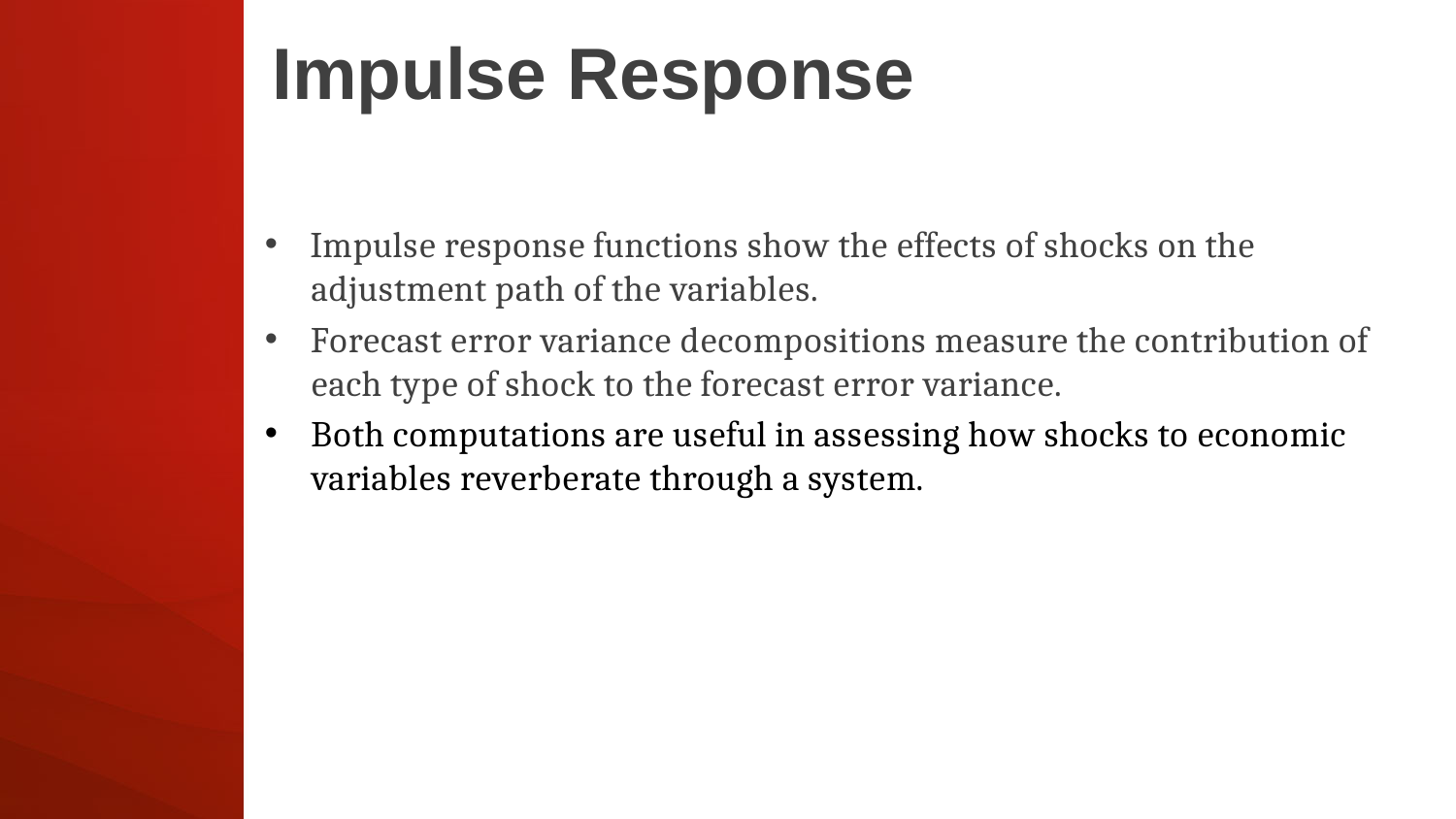

# Impulse Response
Impulse response functions show the effects of shocks on the adjustment path of the variables.
Forecast error variance decompositions measure the contribution of each type of shock to the forecast error variance.
Both computations are useful in assessing how shocks to economic variables reverberate through a system.